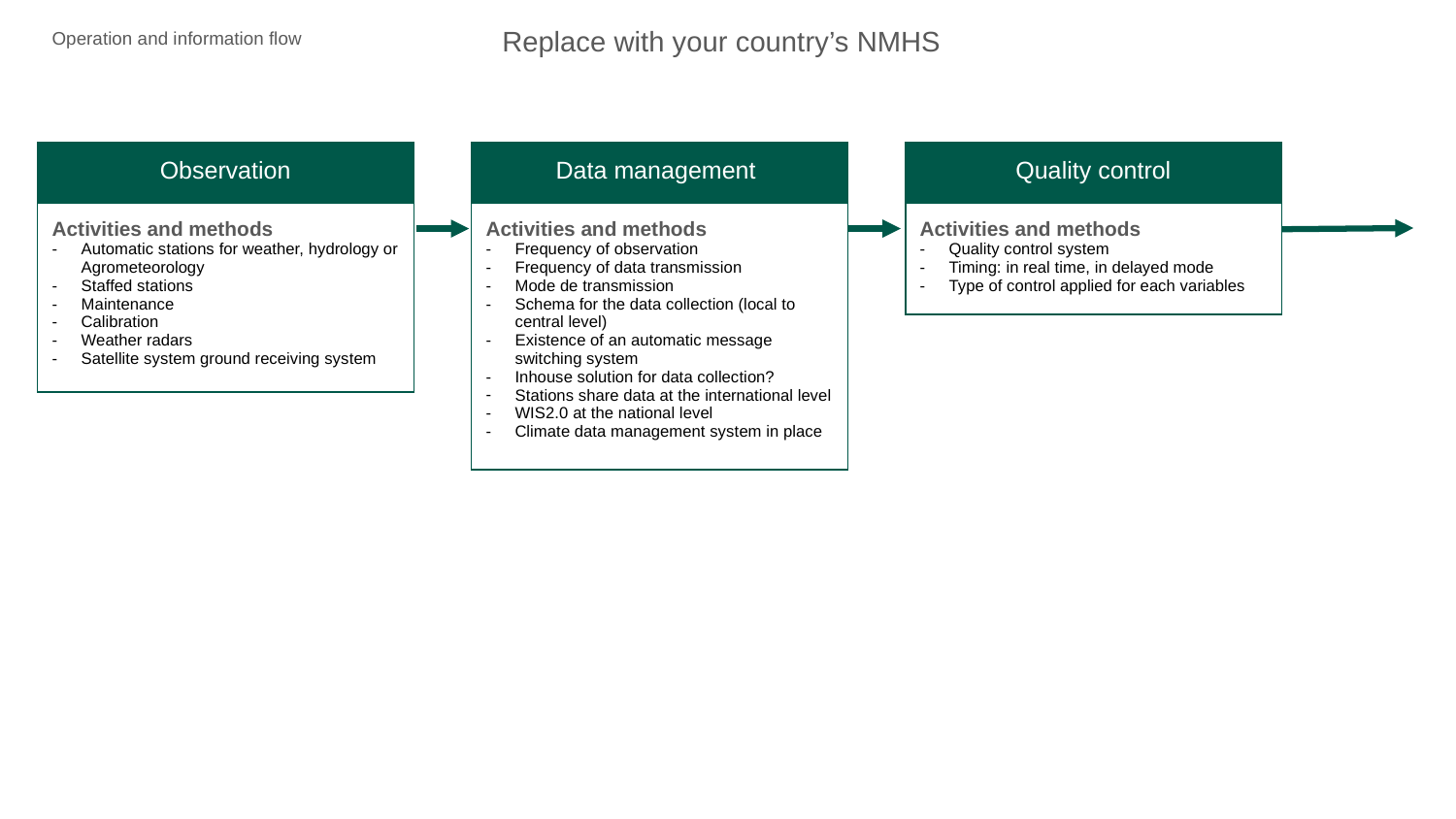

Replace with your country’s NMHS
Operation and information flow
| Observation |
| --- |
| Activities and methods Automatic stations for weather, hydrology or Agrometeorology Staffed stations Maintenance Calibration Weather radars Satellite system ground receiving system |
| Data management |
| --- |
| Activities and methods Frequency of observation Frequency of data transmission Mode de transmission Schema for the data collection (local to central level) Existence of an automatic message switching system Inhouse solution for data collection? Stations share data at the international level WIS2.0 at the national level Climate data management system in place |
| Quality control |
| --- |
| Activities and methods Quality control system Timing: in real time, in delayed mode Type of control applied for each variables |